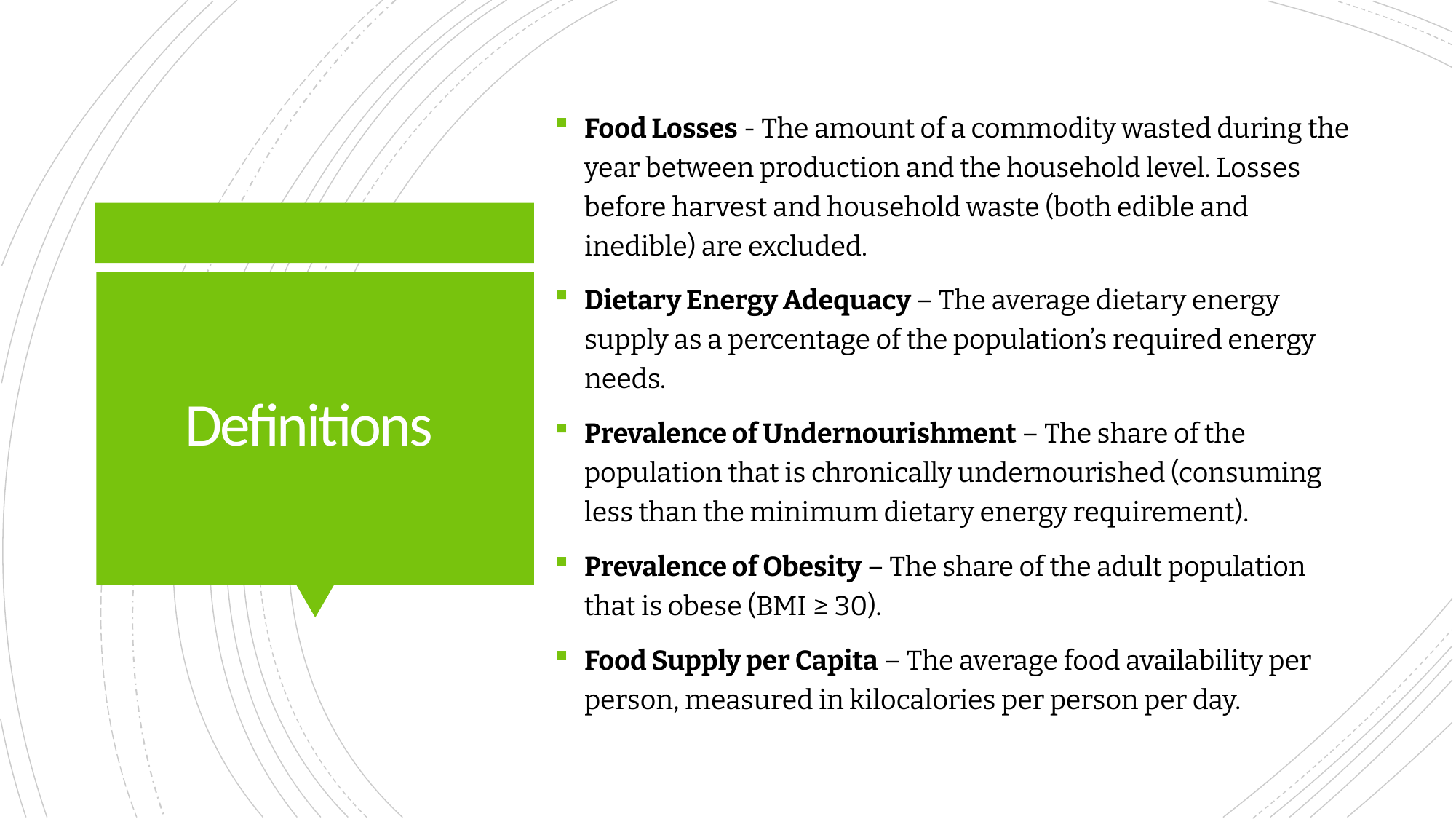

Food Losses - The amount of a commodity wasted during the year between production and the household level. Losses before harvest and household waste (both edible and inedible) are excluded.
Dietary Energy Adequacy – The average dietary energy supply as a percentage of the population’s required energy needs.
Prevalence of Undernourishment – The share of the population that is chronically undernourished (consuming less than the minimum dietary energy requirement).
Prevalence of Obesity – The share of the adult population that is obese (BMI ≥ 30).
Food Supply per Capita – The average food availability per person, measured in kilocalories per person per day.
# Definitions